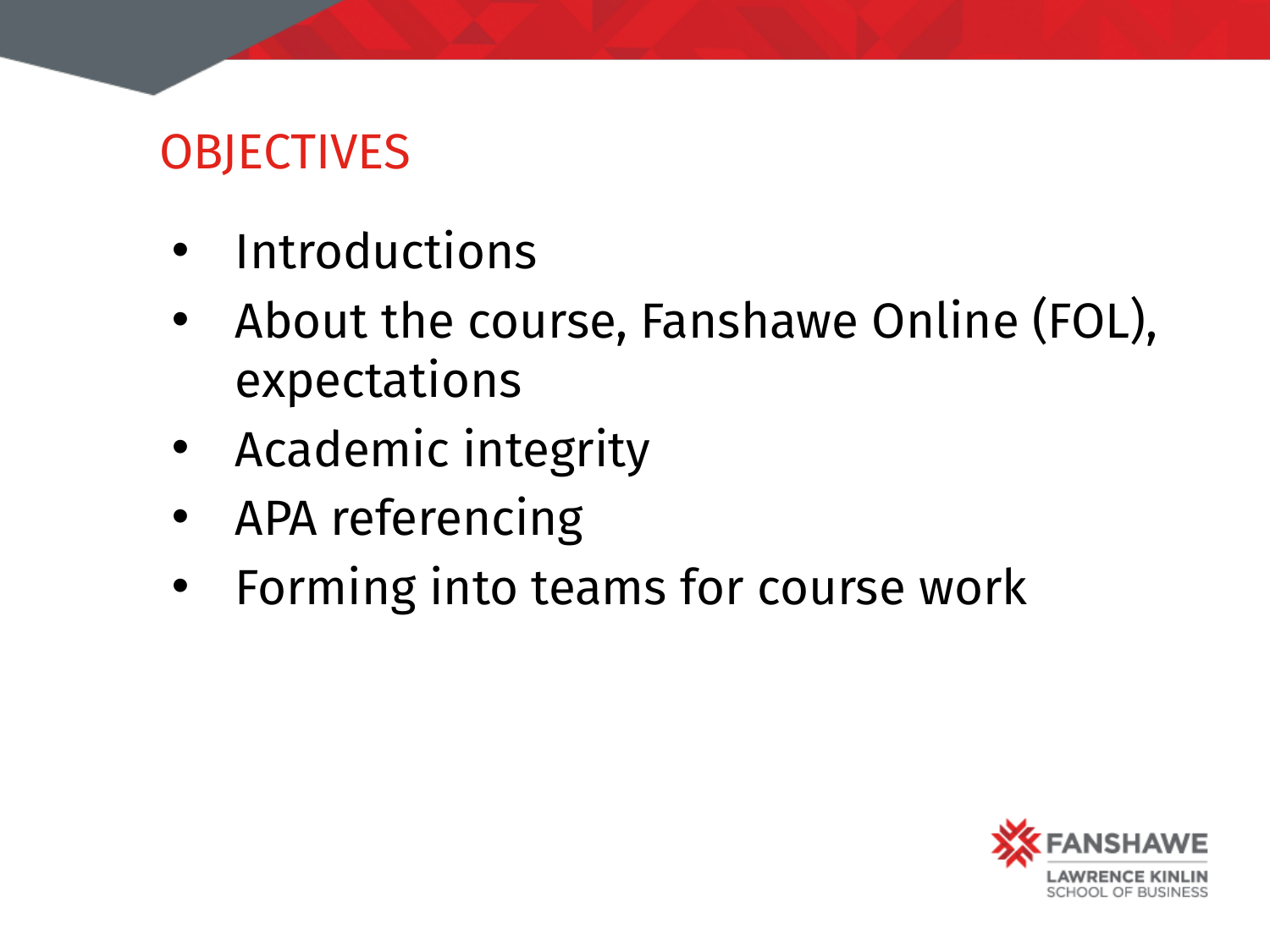

# Objectives
Introductions
About the course, Fanshawe Online (FOL), expectations
Academic integrity
APA referencing
Forming into teams for course work